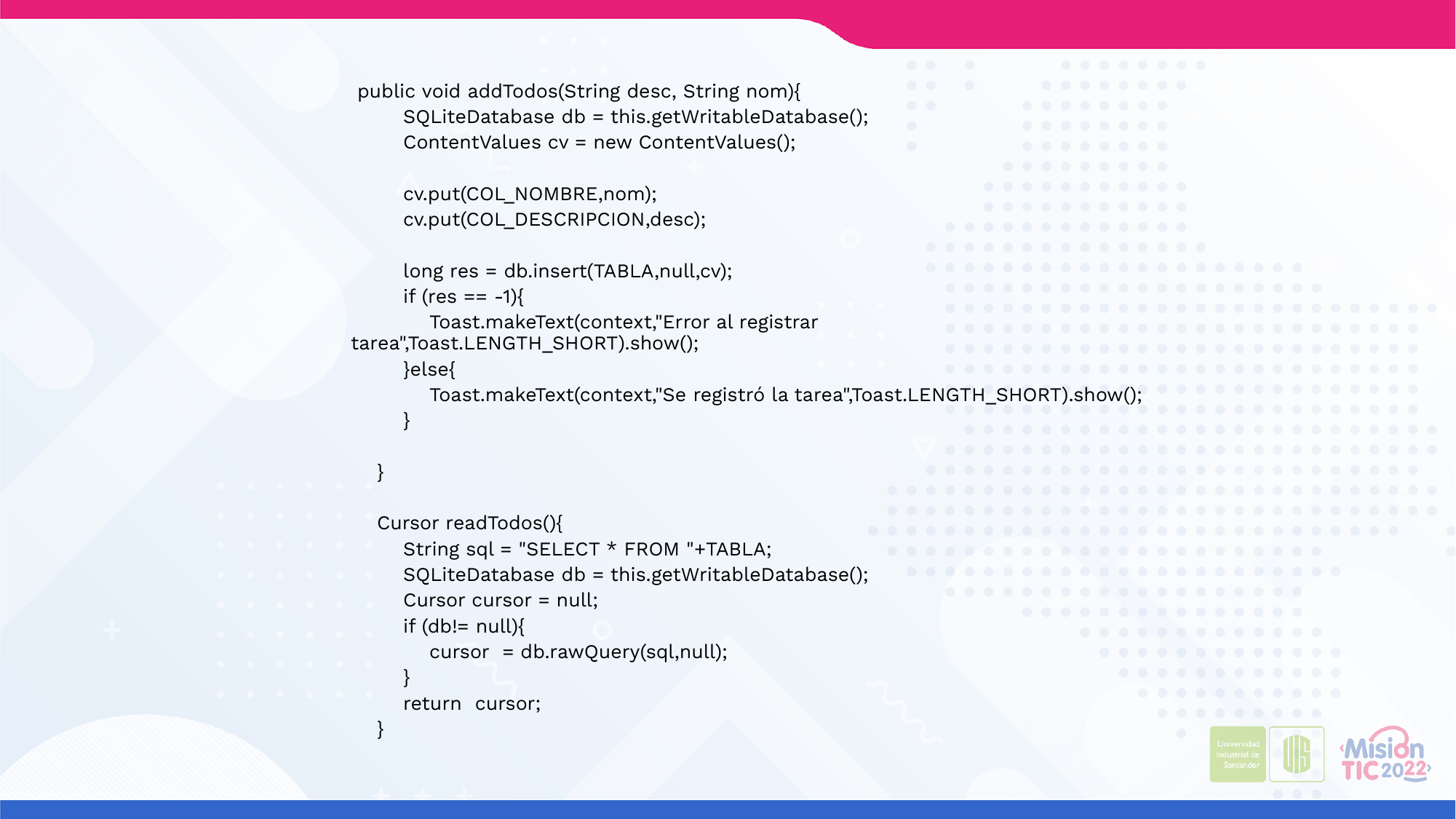

public void addTodos(String desc, String nom){
        SQLiteDatabase db = this.getWritableDatabase();
        ContentValues cv = new ContentValues();

        cv.put(COL_NOMBRE,nom);
        cv.put(COL_DESCRIPCION,desc);

        long res = db.insert(TABLA,null,cv);
        if (res == -1){
            Toast.makeText(context,"Error al registrar tarea",Toast.LENGTH_SHORT).show();
        }else{
            Toast.makeText(context,"Se registró la tarea",Toast.LENGTH_SHORT).show();
        }

    }

    Cursor readTodos(){
        String sql = "SELECT * FROM "+TABLA;
        SQLiteDatabase db = this.getWritableDatabase();
        Cursor cursor = null;
        if (db!= null){
            cursor  = db.rawQuery(sql,null);
        }
        return  cursor;
    }